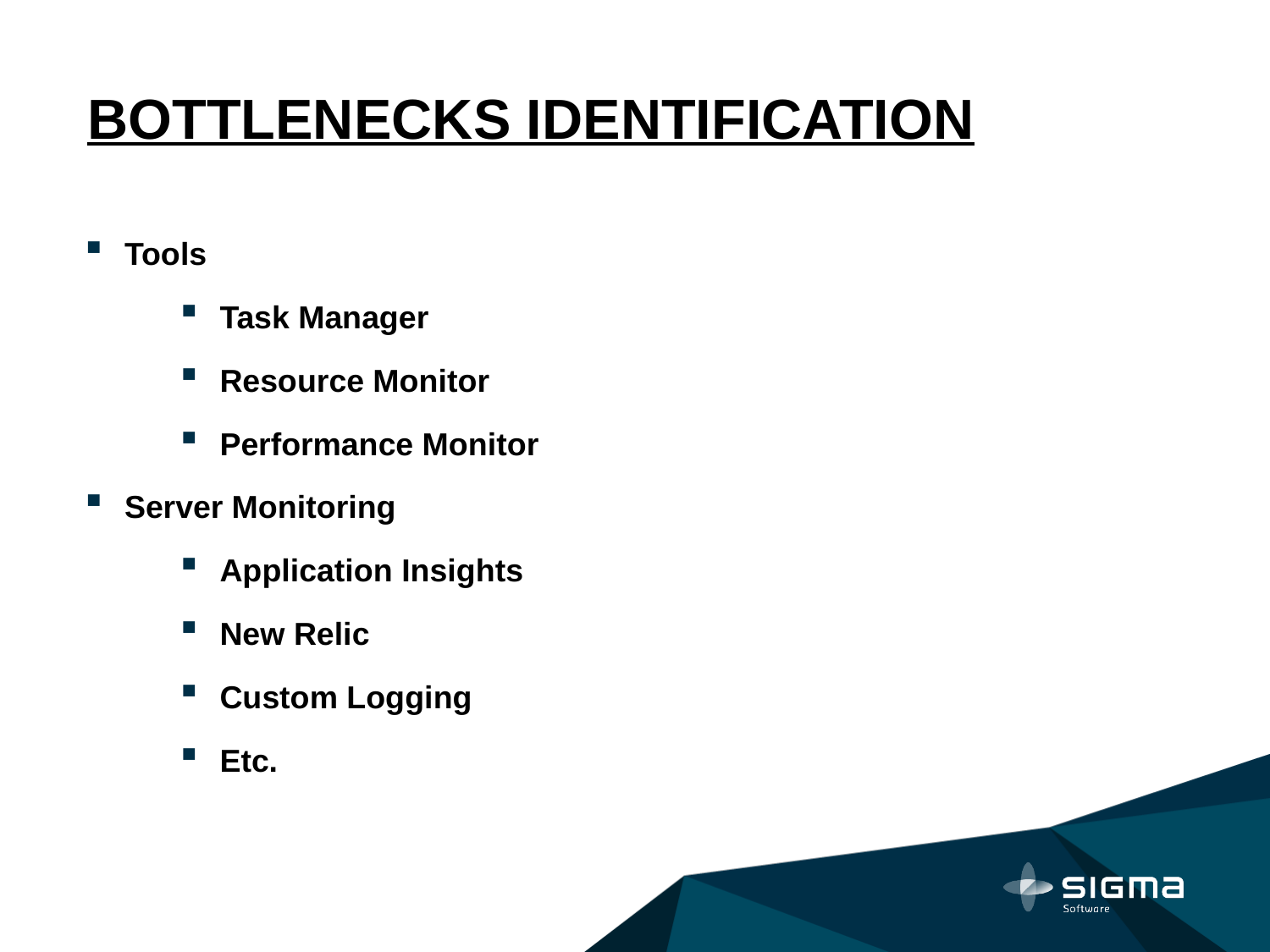

# BOTTLENECKS IDENTIFICATION
Tools
Task Manager
Resource Monitor
Performance Monitor
Server Monitoring
Application Insights
New Relic
Custom Logging
Etc.